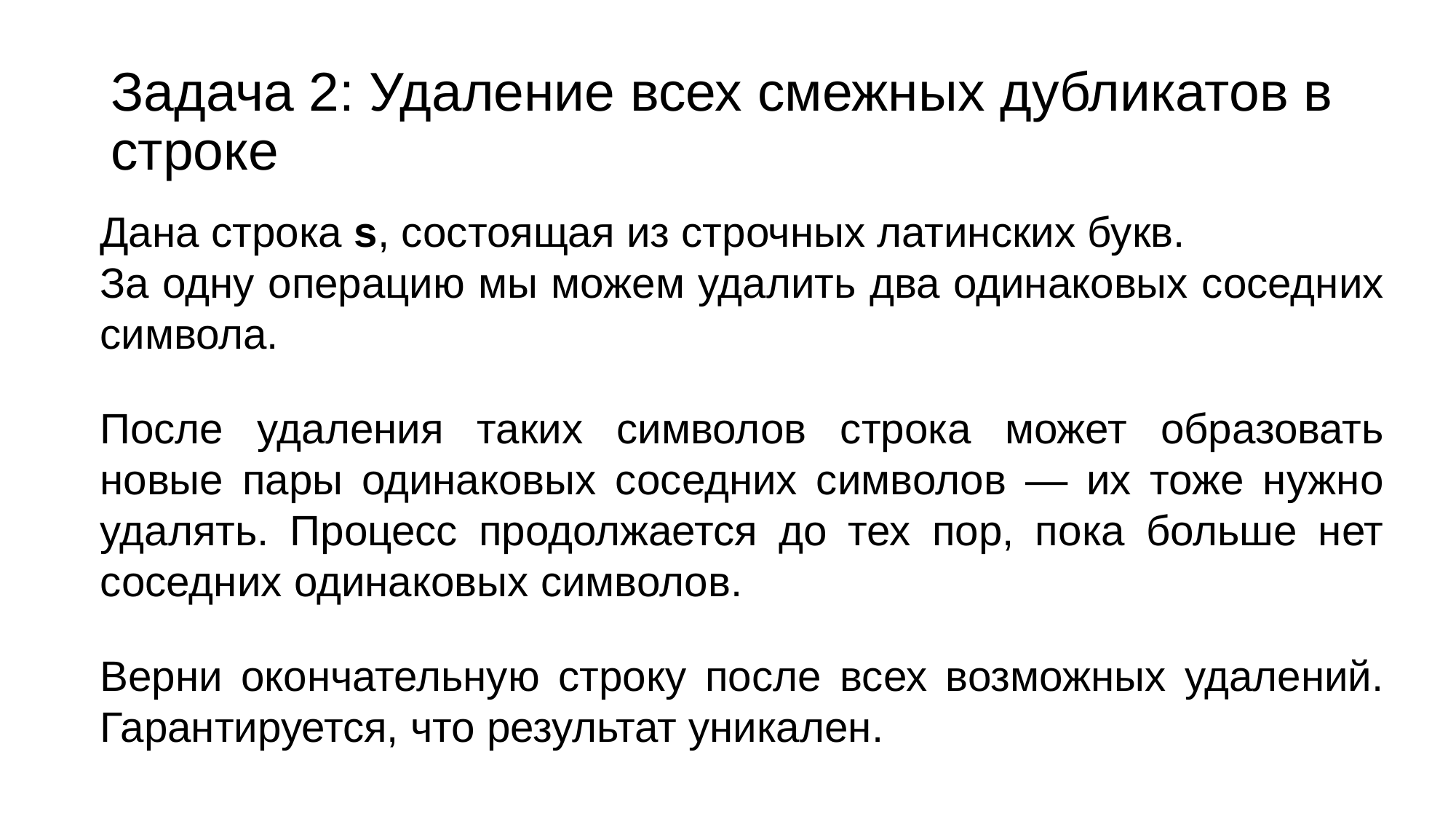

# Задача 2: Удаление всех смежных дубликатов в строке
Дана строка s, состоящая из строчных латинских букв.
За одну операцию мы можем удалить два одинаковых соседних символа.

После удаления таких символов строка может образовать новые пары одинаковых соседних символов — их тоже нужно удалять. Процесс продолжается до тех пор, пока больше нет соседних одинаковых символов.

Верни окончательную строку после всех возможных удалений. Гарантируется, что результат уникален.